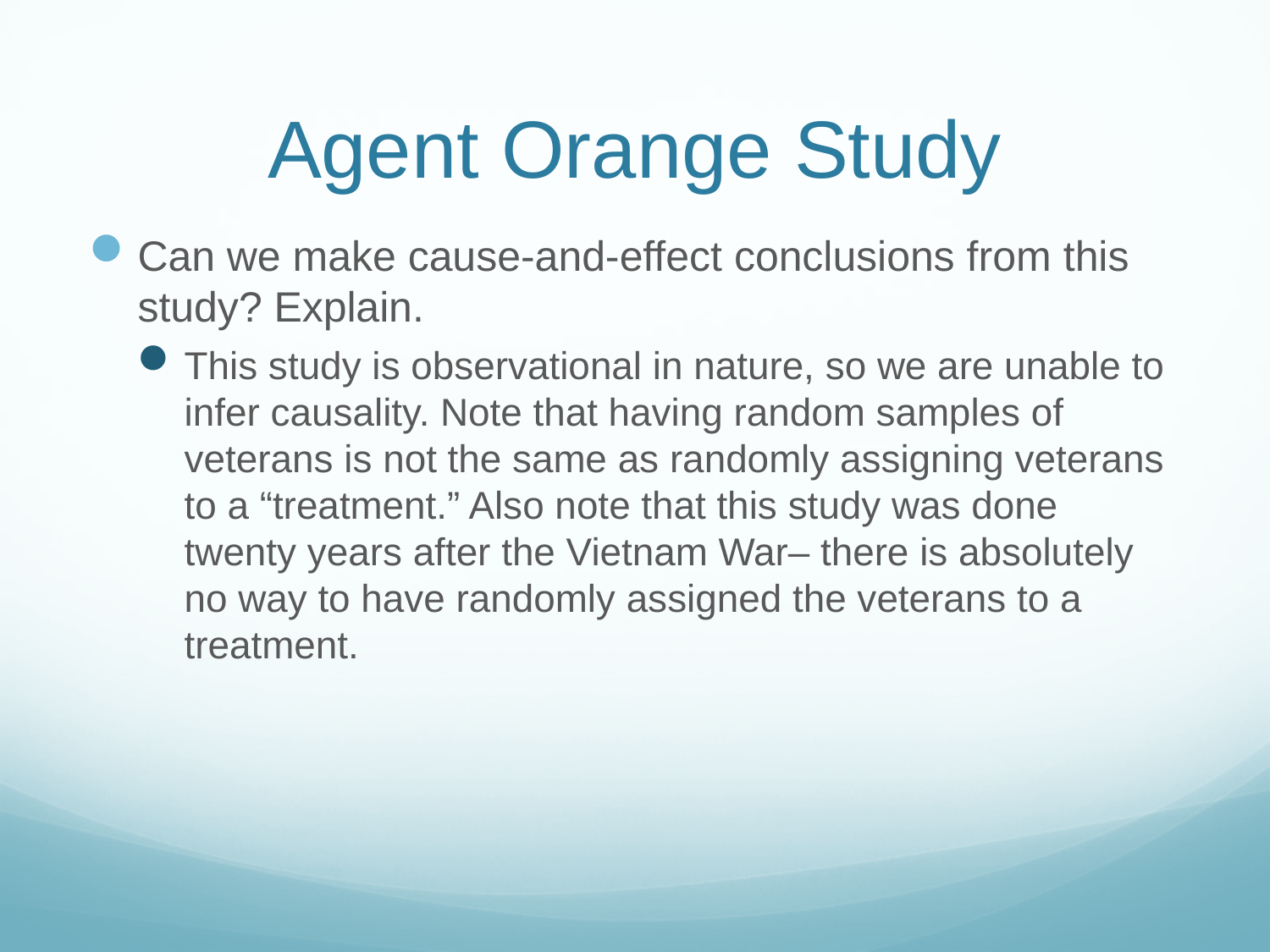

# Agent Orange Study
Can we make cause-and-effect conclusions from this study? Explain.
This study is observational in nature, so we are unable to infer causality. Note that having random samples of veterans is not the same as randomly assigning veterans to a “treatment.” Also note that this study was done twenty years after the Vietnam War– there is absolutely no way to have randomly assigned the veterans to a treatment.